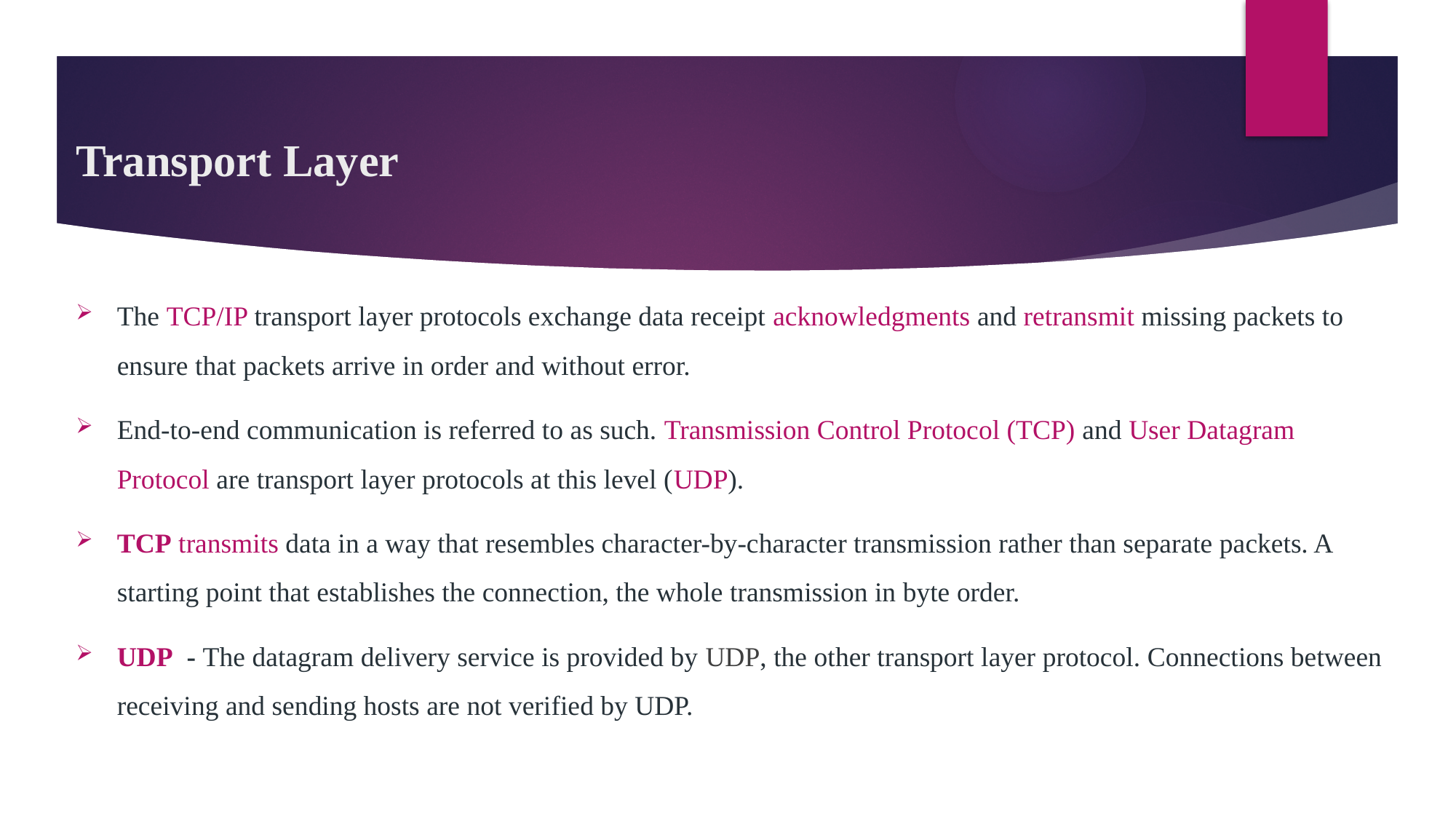

# Transport Layer
The TCP/IP transport layer protocols exchange data receipt acknowledgments and retransmit missing packets to ensure that packets arrive in order and without error.
End-to-end communication is referred to as such. Transmission Control Protocol (TCP) and User Datagram Protocol are transport layer protocols at this level (UDP).
TCP transmits data in a way that resembles character-by-character transmission rather than separate packets. A starting point that establishes the connection, the whole transmission in byte order.
UDP  - The datagram delivery service is provided by UDP, the other transport layer protocol. Connections between receiving and sending hosts are not verified by UDP.